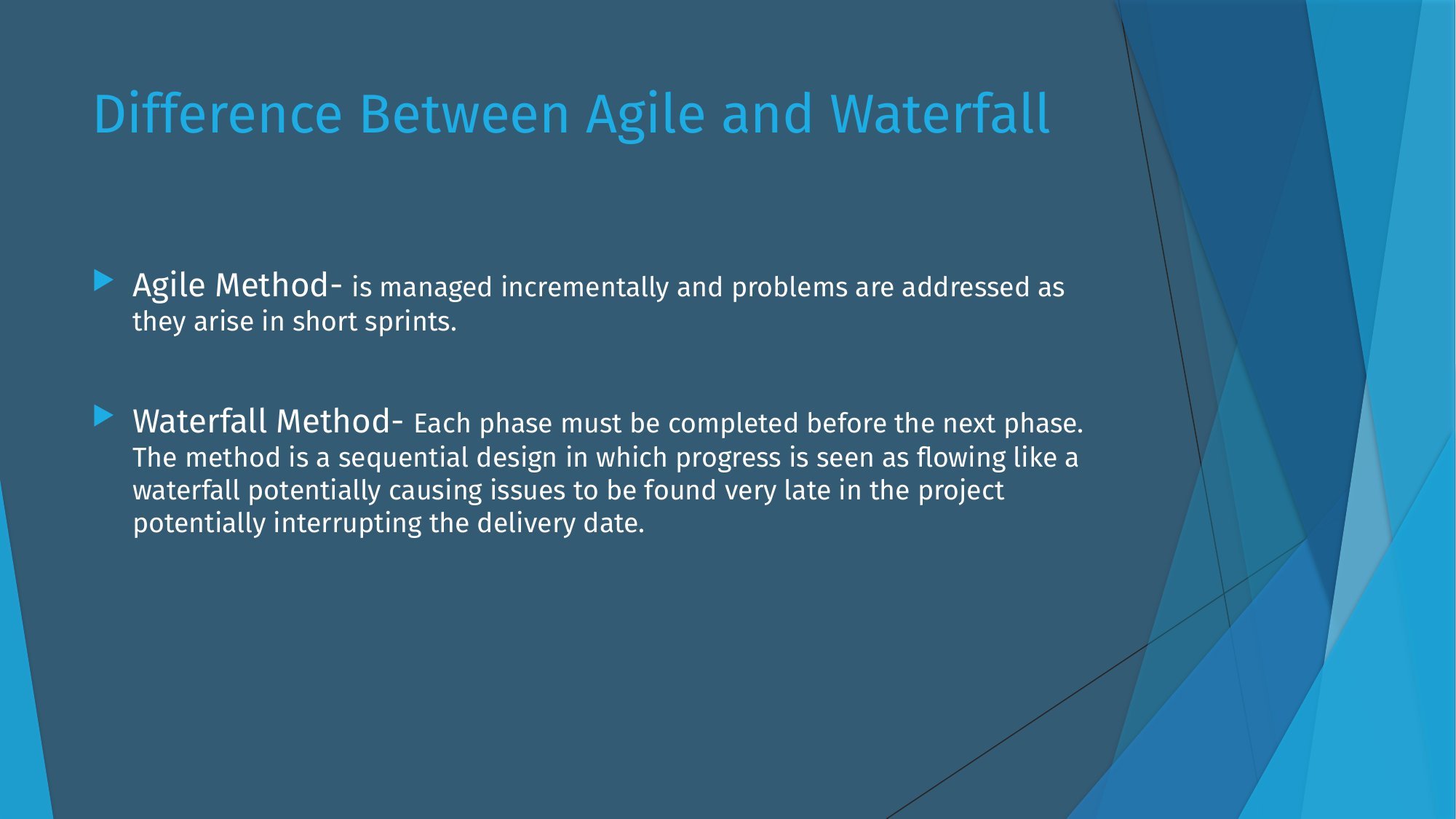

# Difference Between Agile and Waterfall
Agile Method- is managed incrementally and problems are addressed as they arise in short sprints.

Waterfall Method- Each phase must be completed before the next phase. The method is a sequential design in which progress is seen as flowing like a waterfall potentially causing issues to be found very late in the project potentially interrupting the delivery date.